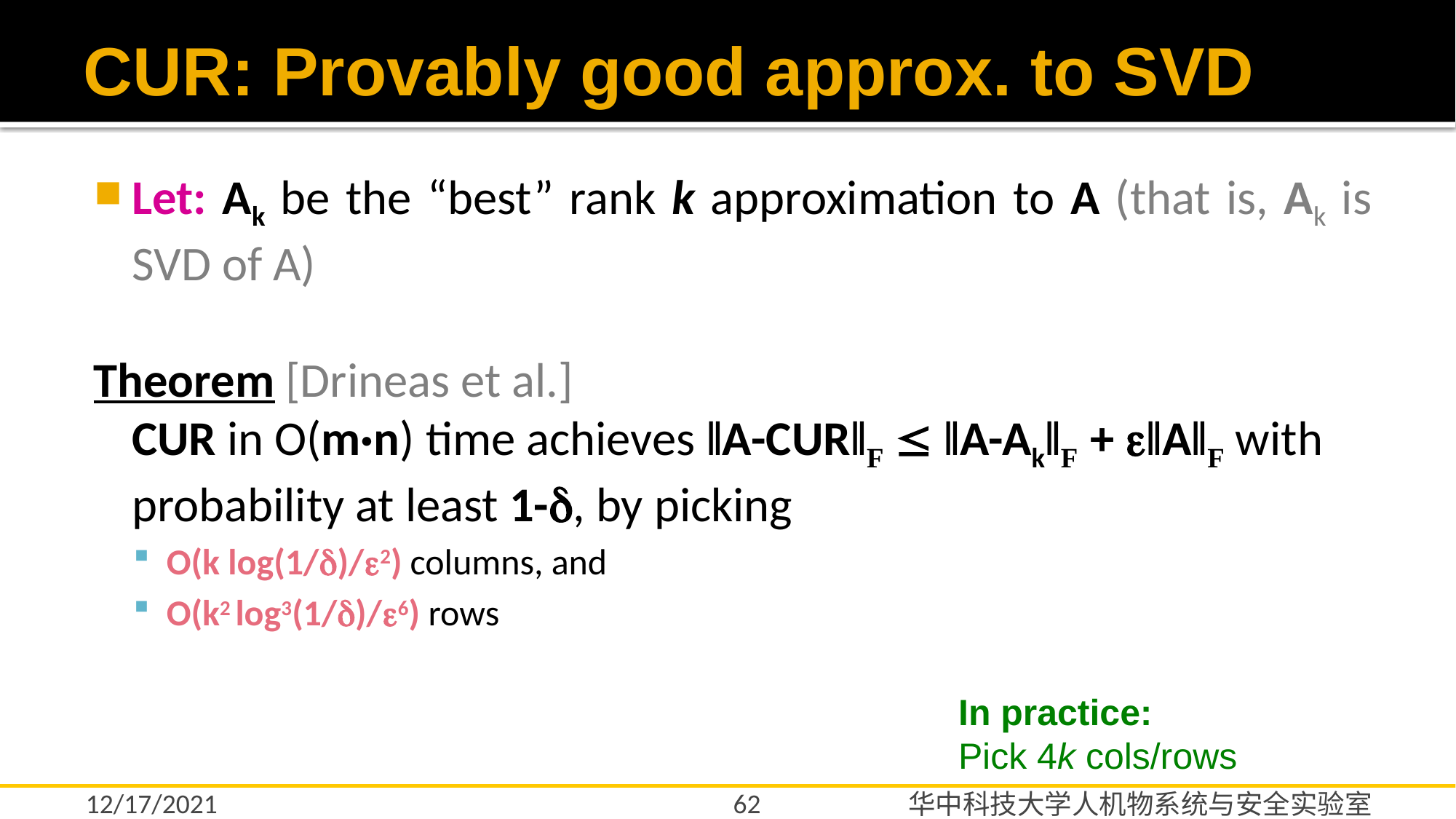

# CUR: Provably good approx. to SVD
Let: Ak be the “best” rank k approximation to A (that is, Ak is SVD of A)

Theorem [Drineas et al.]
	CUR in O(m·n) time achieves ǁA-CURǁF ≤ ǁA-AkǁF + εǁAǁF with probability at least 1-δ, by picking
O(k log(1/δ)/ε2) columns, and
O(k2 log3(1/δ)/ε6) rows

In practice:
Pick 4k cols/rows
62
12/17/2021